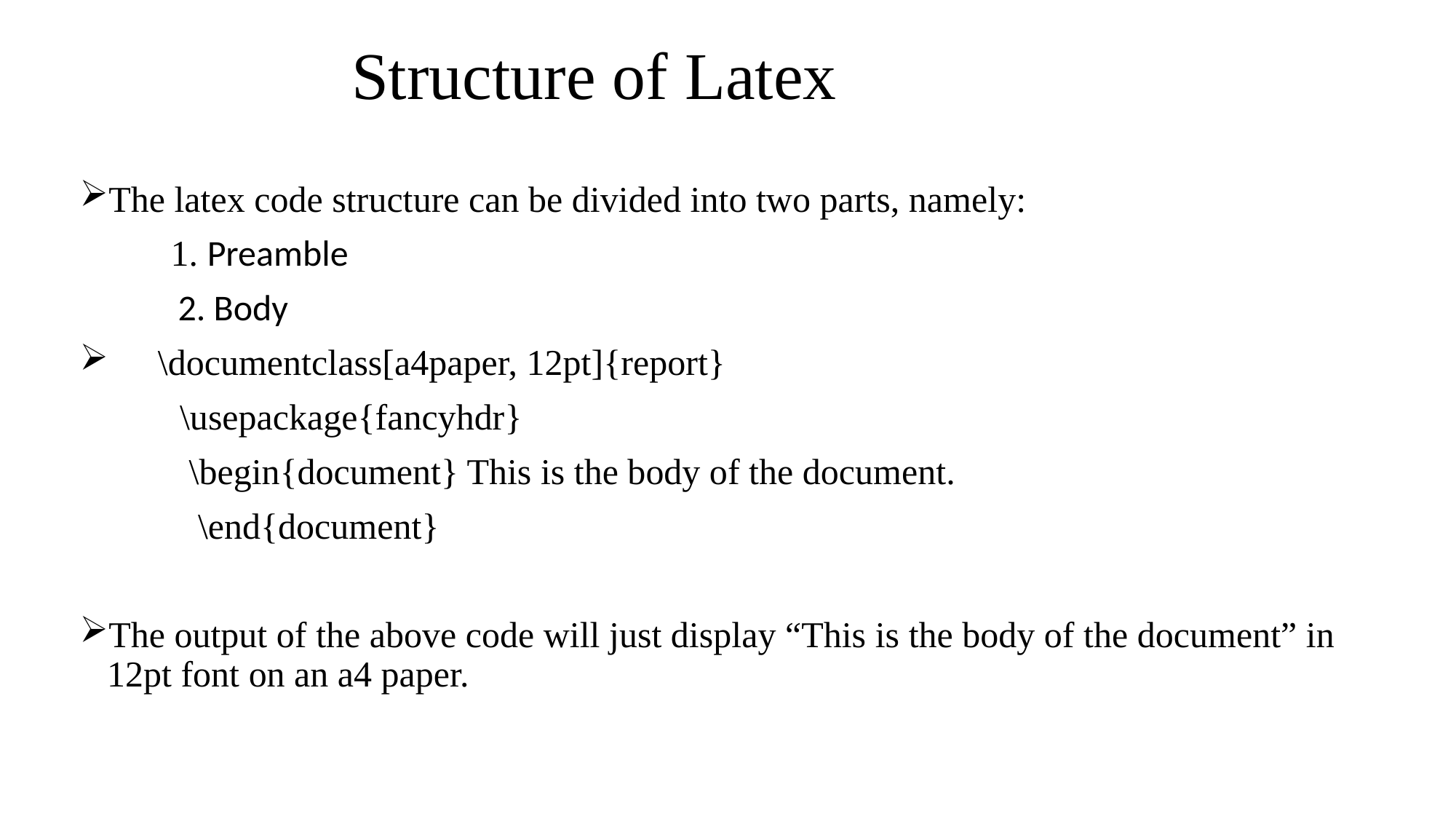

# Structure of Latex
The latex code structure can be divided into two parts, namely:
          1. Preamble
            2. Body
      \documentclass[a4paper, 12pt]{report}
           \usepackage{fancyhdr}
            \begin{document} This is the body of the document.
             \end{document}

The output of the above code will just display “This is the body of the document” in 12pt font on an a4 paper.